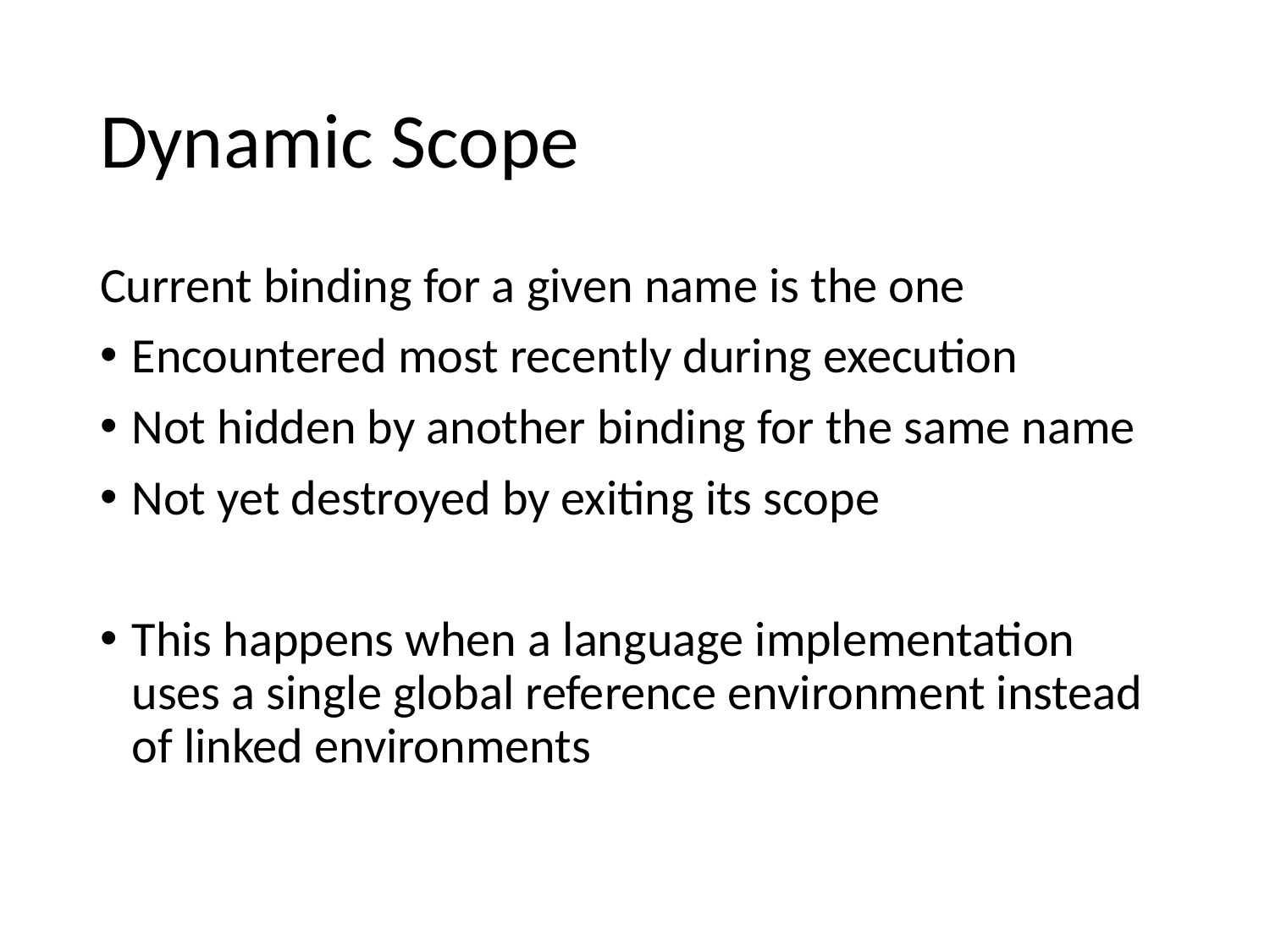

# Dynamic Scope
Current binding for a given name is the one
Encountered most recently during execution
Not hidden by another binding for the same name
Not yet destroyed by exiting its scope

This happens when a language implementation uses a single global reference environment instead of linked environments